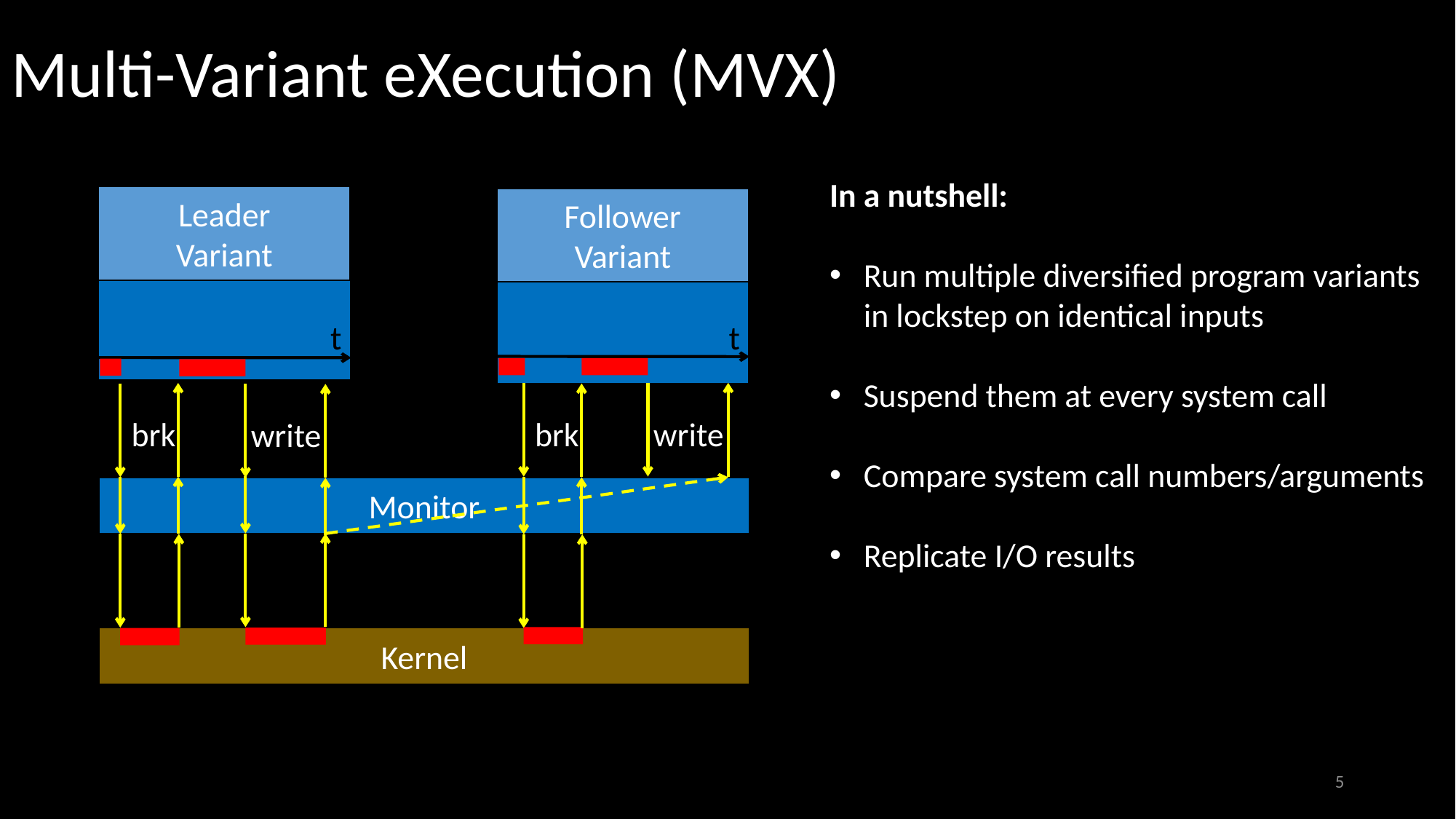

# Multi-Variant eXecution (MVX)
In a nutshell:

Run multiple diversified program variants in lockstep on identical inputs
Suspend them at every system call
Compare system call numbers/arguments

Replicate I/O results

Leader
Variant
Follower
Variant
t
t

write
brk
brk
write
Monitor

Kernel

5